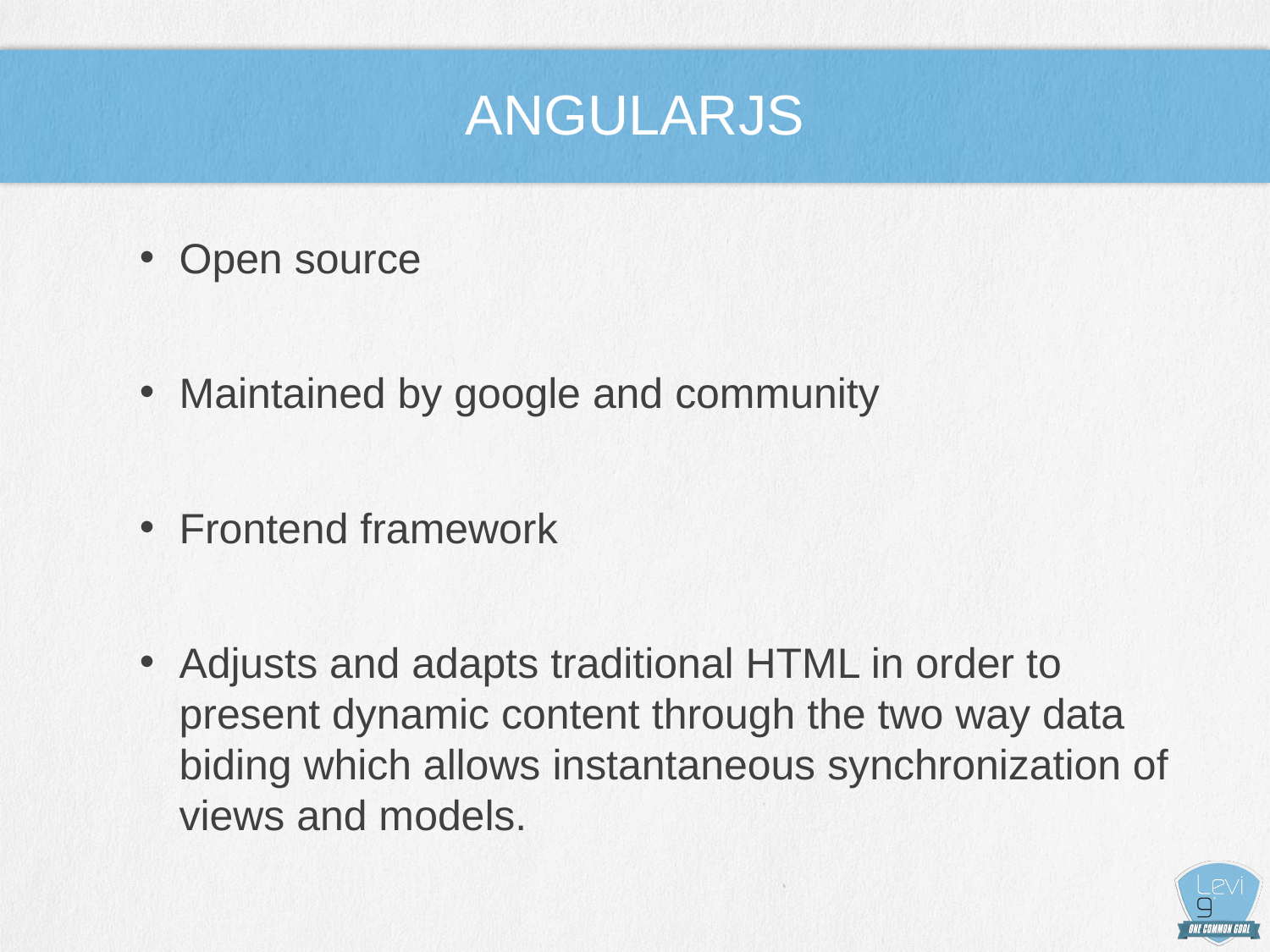

# Angularjs
Open source

Maintained by google and community

Frontend framework

Adjusts and adapts traditional HTML in order to present dynamic content through the two way data biding which allows instantaneous synchronization of views and models.